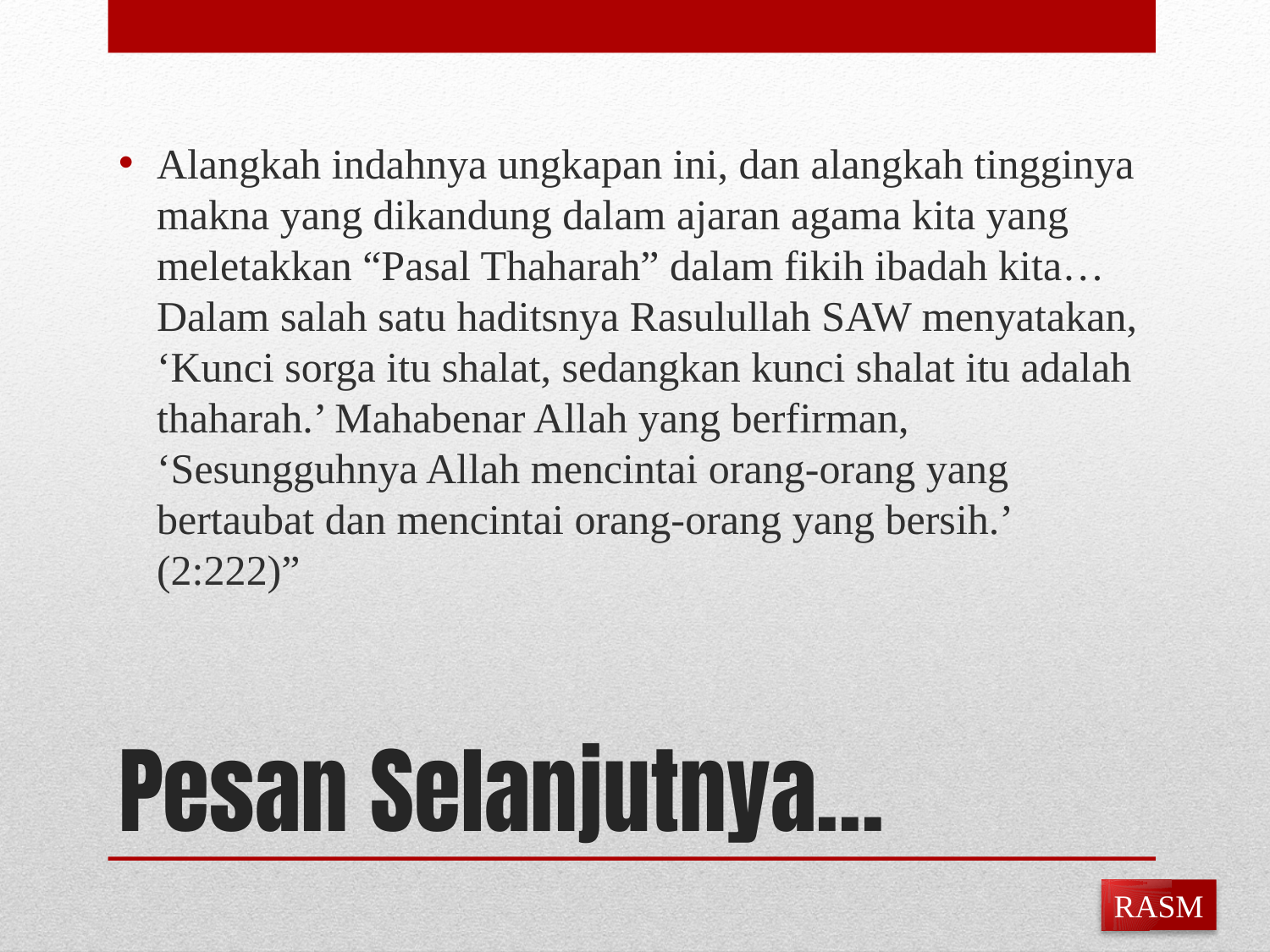

Alangkah indahnya ungkapan ini, dan alangkah tingginya makna yang dikandung dalam ajaran agama kita yang meletakkan “Pasal Thaharah” dalam fikih ibadah kita… Dalam salah satu haditsnya Rasulullah SAW menyatakan, ‘Kunci sorga itu shalat, sedangkan kunci shalat itu adalah thaharah.’ Mahabenar Allah yang berfirman, ‘Sesungguhnya Allah mencintai orang-orang yang bertaubat dan mencintai orang-orang yang bersih.’ (2:222)”
# Pesan Selanjutnya…
RASM